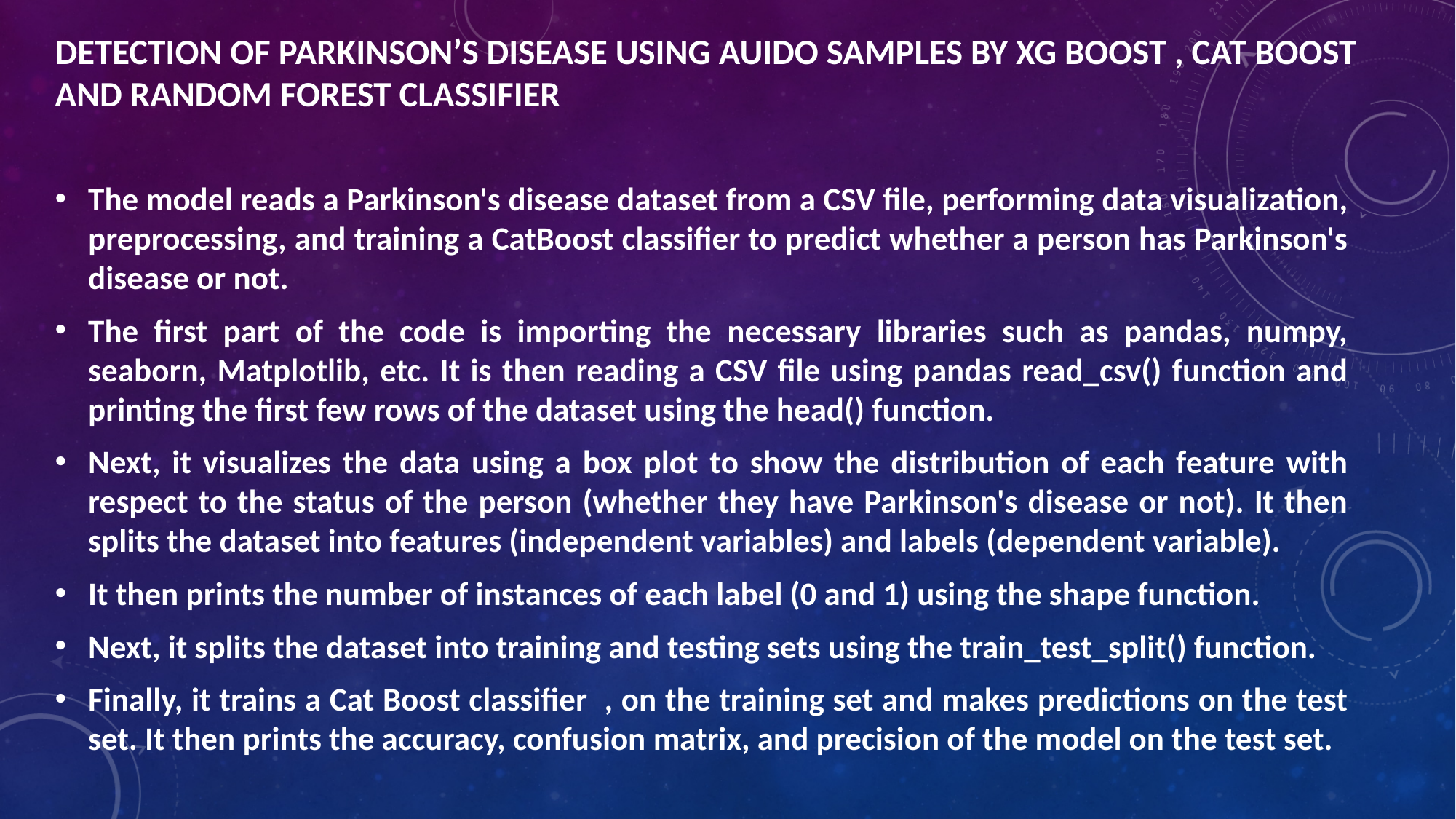

# DETECTION OF PARKINSON’S DISEASE USING AUIDO SAMPLES BY XG BOOST , CAT BOOST AND RANDOM FOREST CLASSIFIER
The model reads a Parkinson's disease dataset from a CSV file, performing data visualization, preprocessing, and training a CatBoost classifier to predict whether a person has Parkinson's disease or not.
The first part of the code is importing the necessary libraries such as pandas, numpy, seaborn, Matplotlib, etc. It is then reading a CSV file using pandas read_csv() function and printing the first few rows of the dataset using the head() function.
Next, it visualizes the data using a box plot to show the distribution of each feature with respect to the status of the person (whether they have Parkinson's disease or not). It then splits the dataset into features (independent variables) and labels (dependent variable).
It then prints the number of instances of each label (0 and 1) using the shape function.
Next, it splits the dataset into training and testing sets using the train_test_split() function.
Finally, it trains a Cat Boost classifier  , on the training set and makes predictions on the test set. It then prints the accuracy, confusion matrix, and precision of the model on the test set.